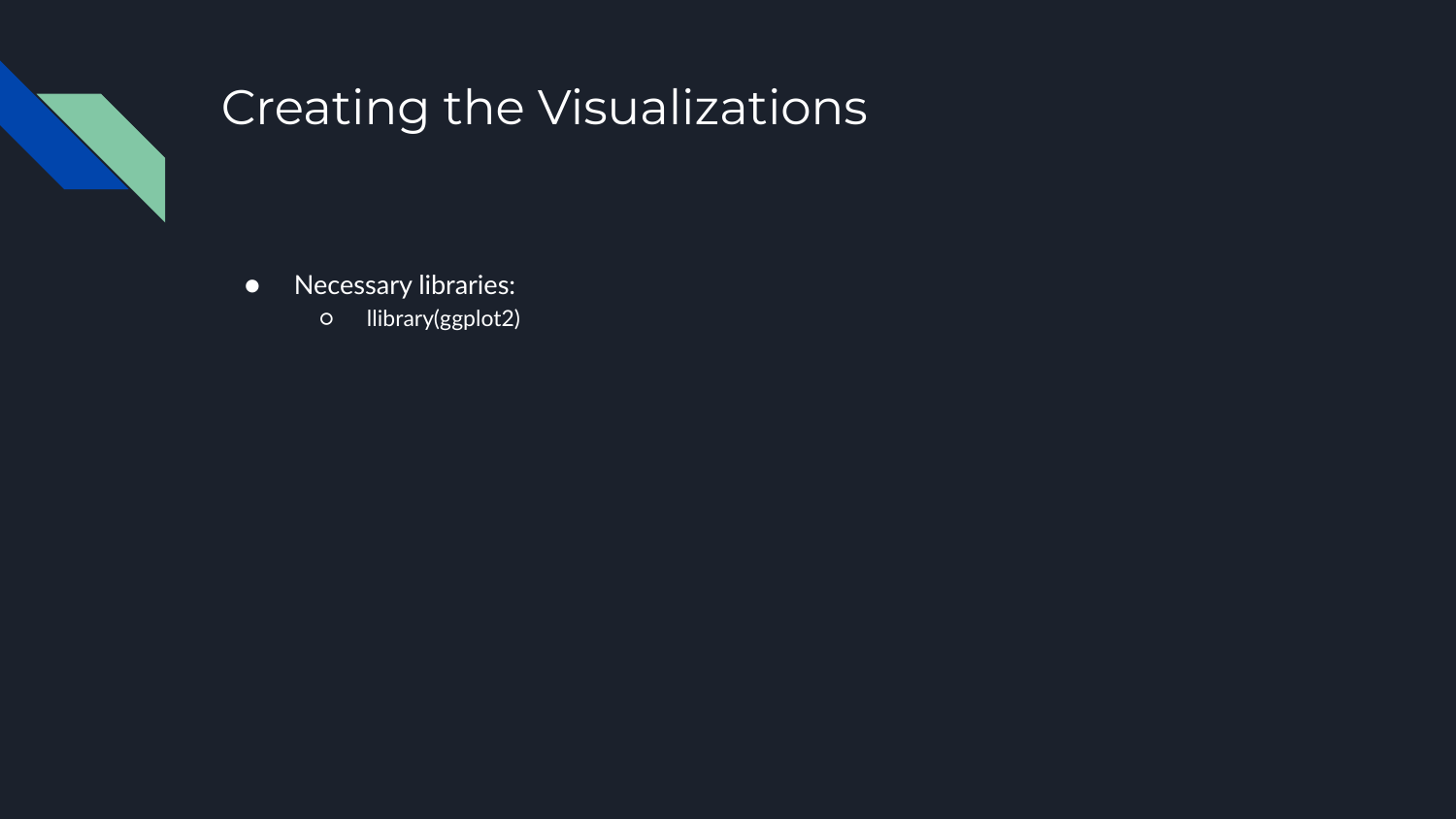

# Creating the Visualizations
Necessary libraries:
llibrary(ggplot2)